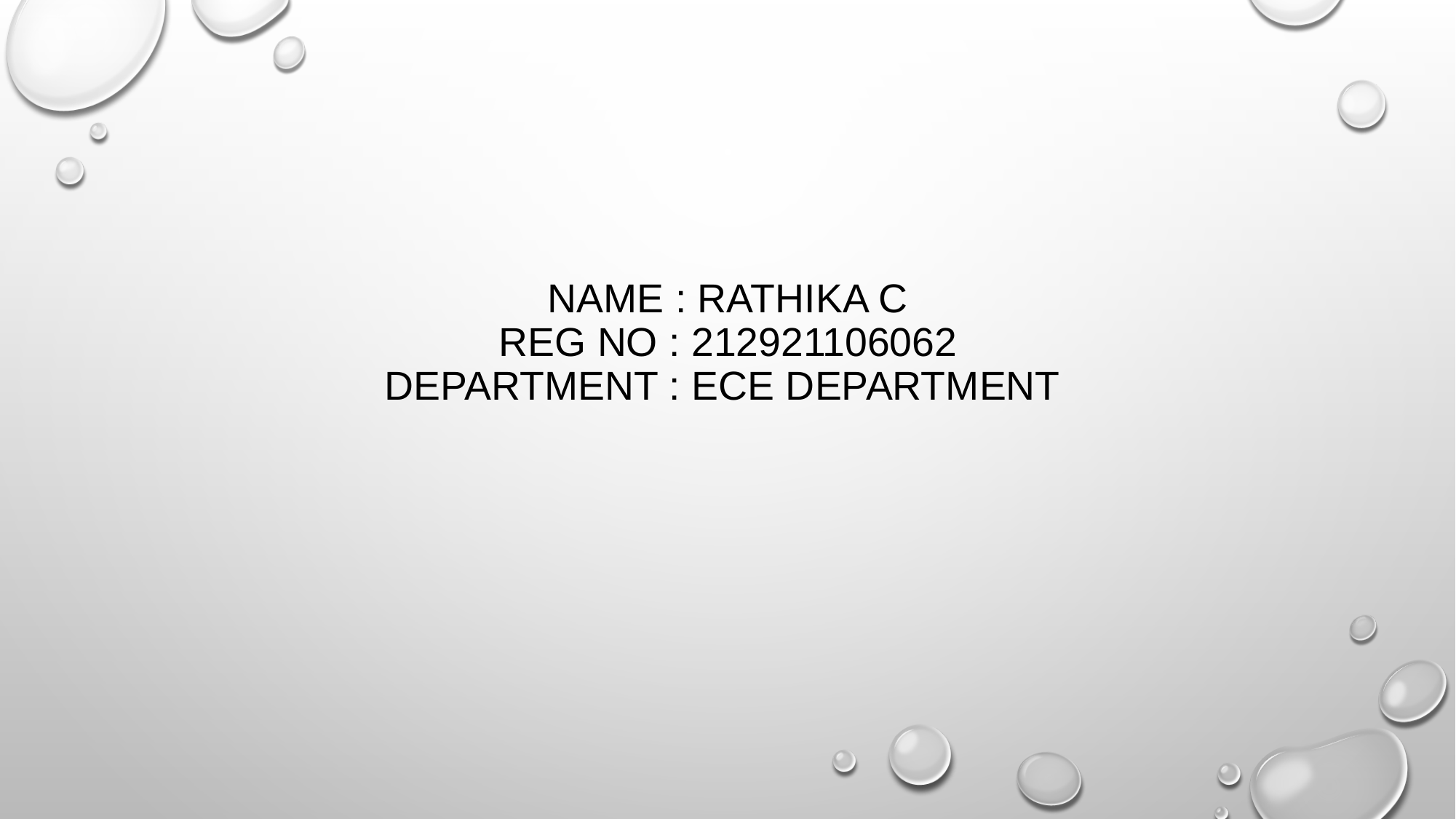

Name: c RathikaReg: 212921106062Department: ECEYear : lll

# NAME : RATHIKA C REG NO : 212921106062 DEPARTMENT : ECE DEPARTMENT